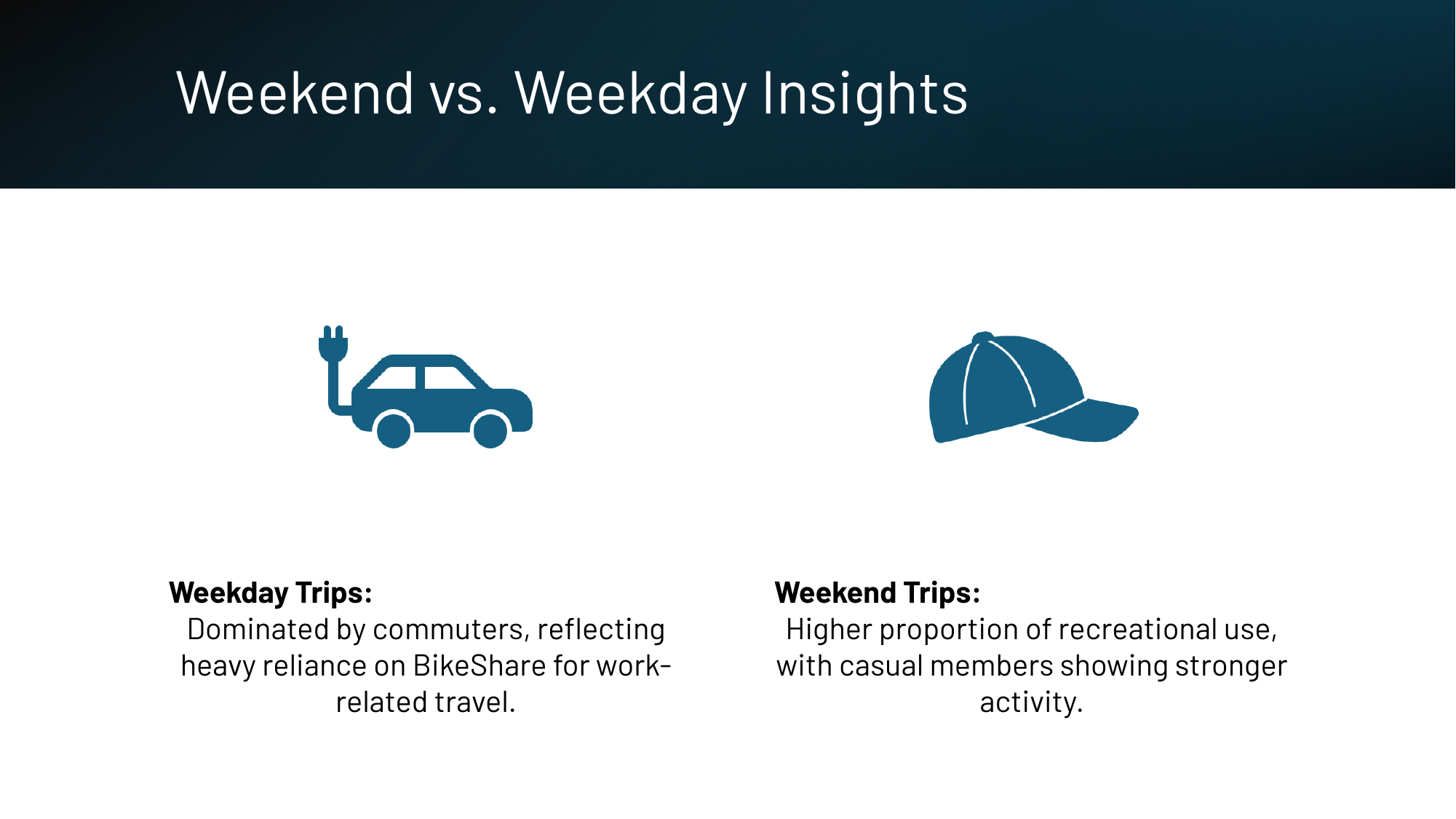

Weekend vs. Weekday Insights
Weekday Trips:
Dominated by commuters, reflecting heavy reliance on BikeShare for work-related travel.
Weekend Trips:
Higher proportion of recreational use, with casual members showing stronger activity.